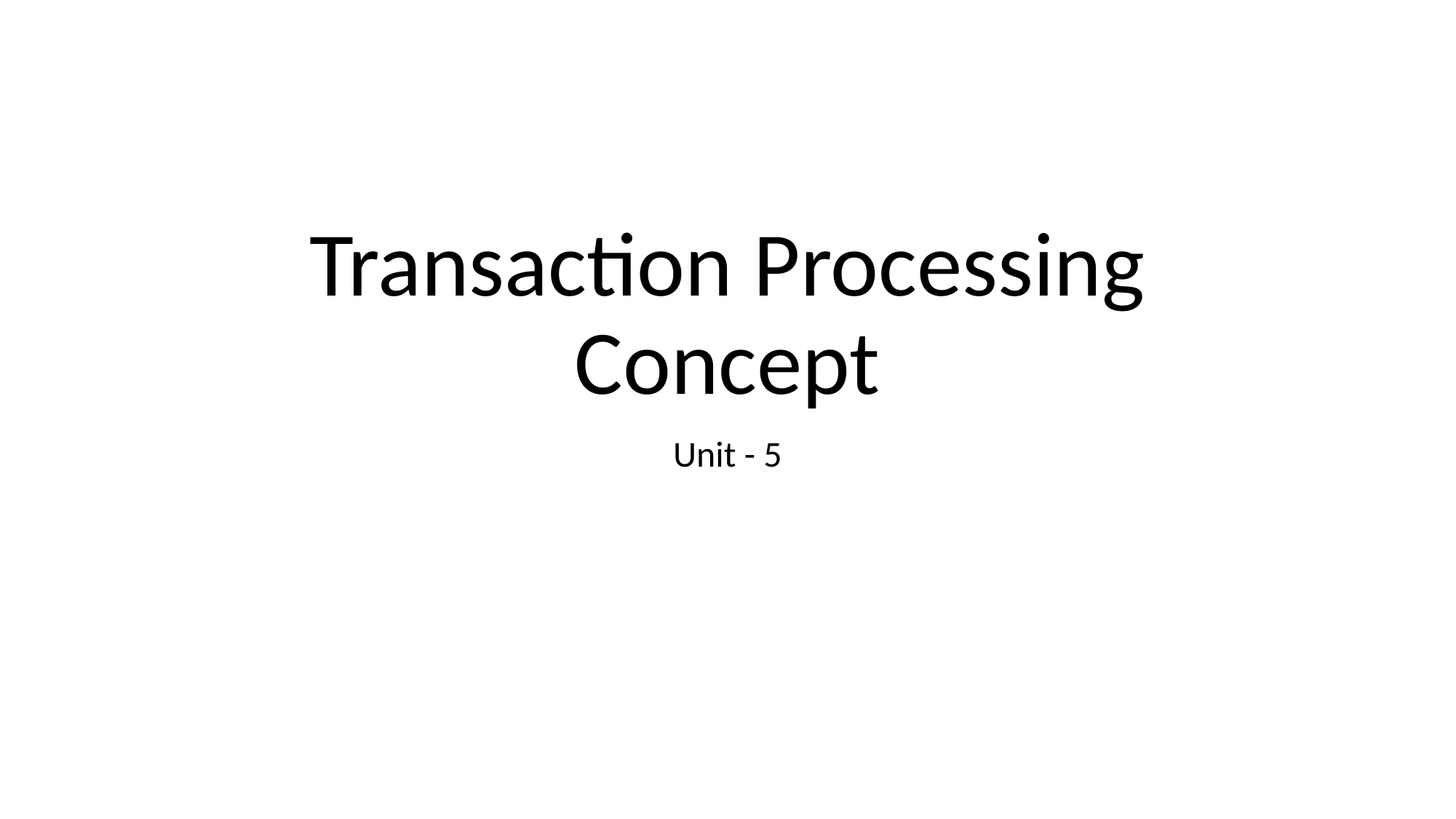

# Transaction Processing Concept
Unit - 5